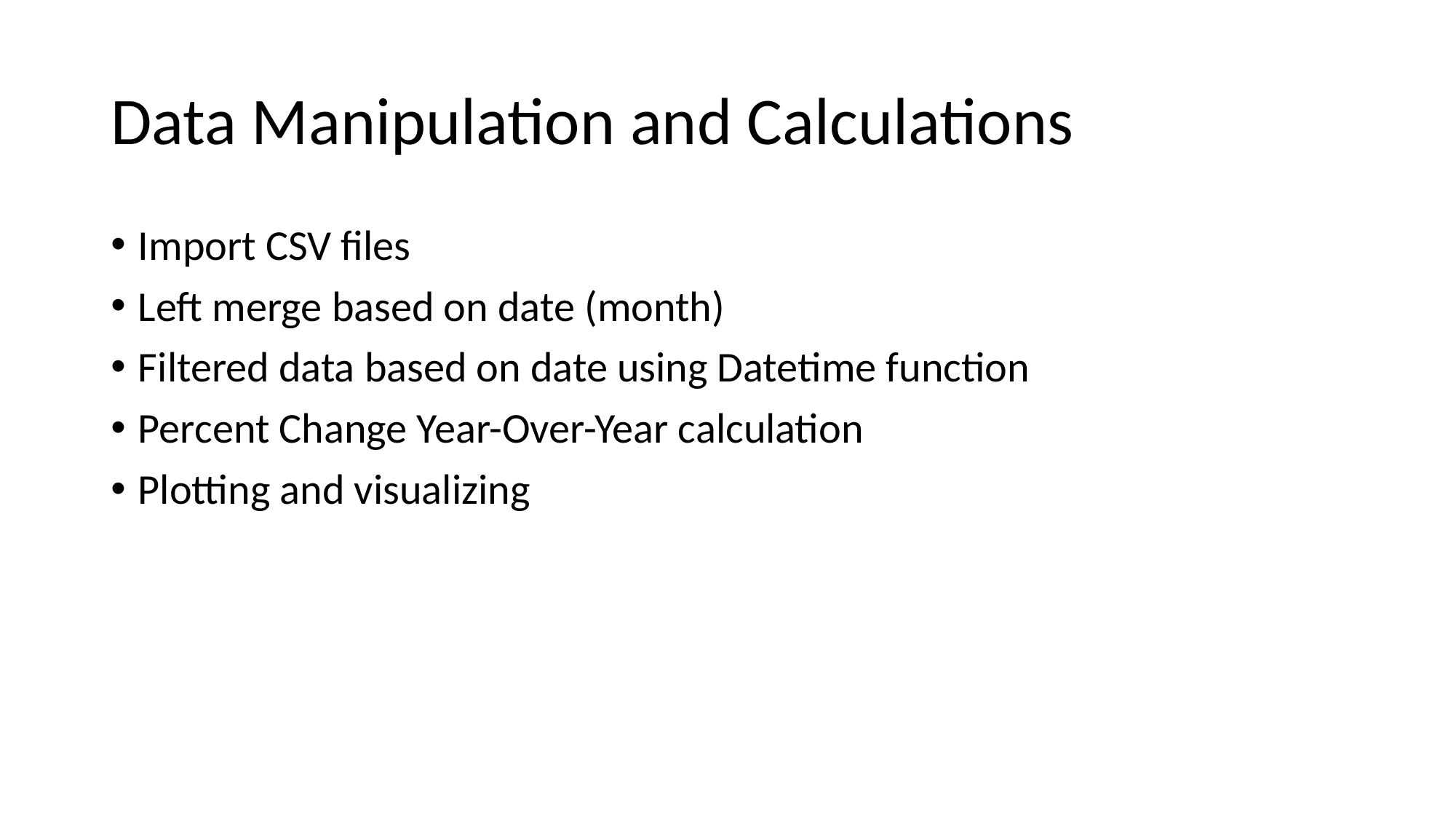

# Data Manipulation and Calculations
Import CSV files
Left merge based on date (month)
Filtered data based on date using Datetime function
Percent Change Year-Over-Year calculation
Plotting and visualizing